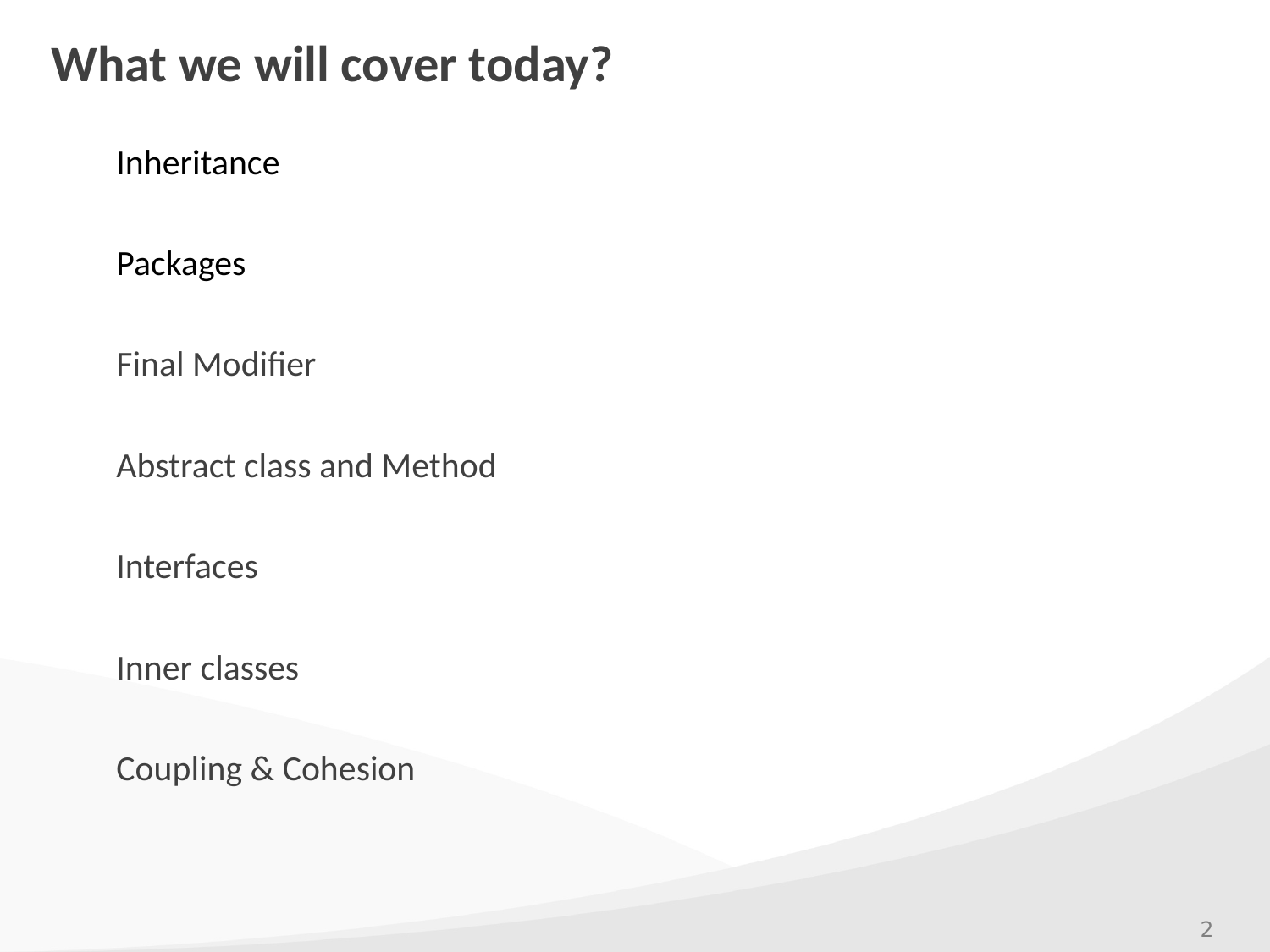

# What we will cover today?
Inheritance
Packages
Final Modifier
Abstract class and Method
Interfaces
Inner classes
Coupling & Cohesion